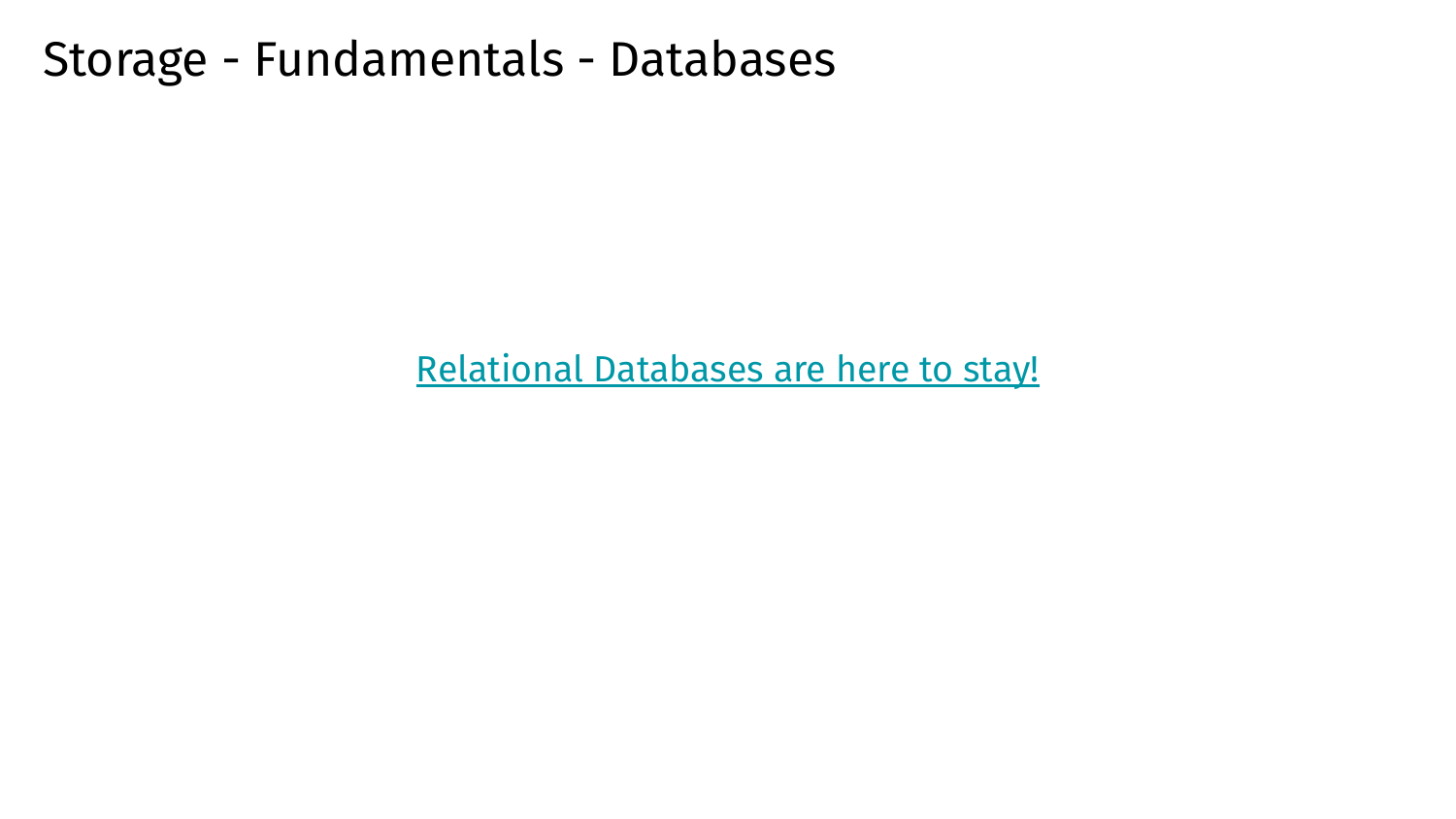

# Storage - Fundamentals - Databases
Relational Databases are here to stay!